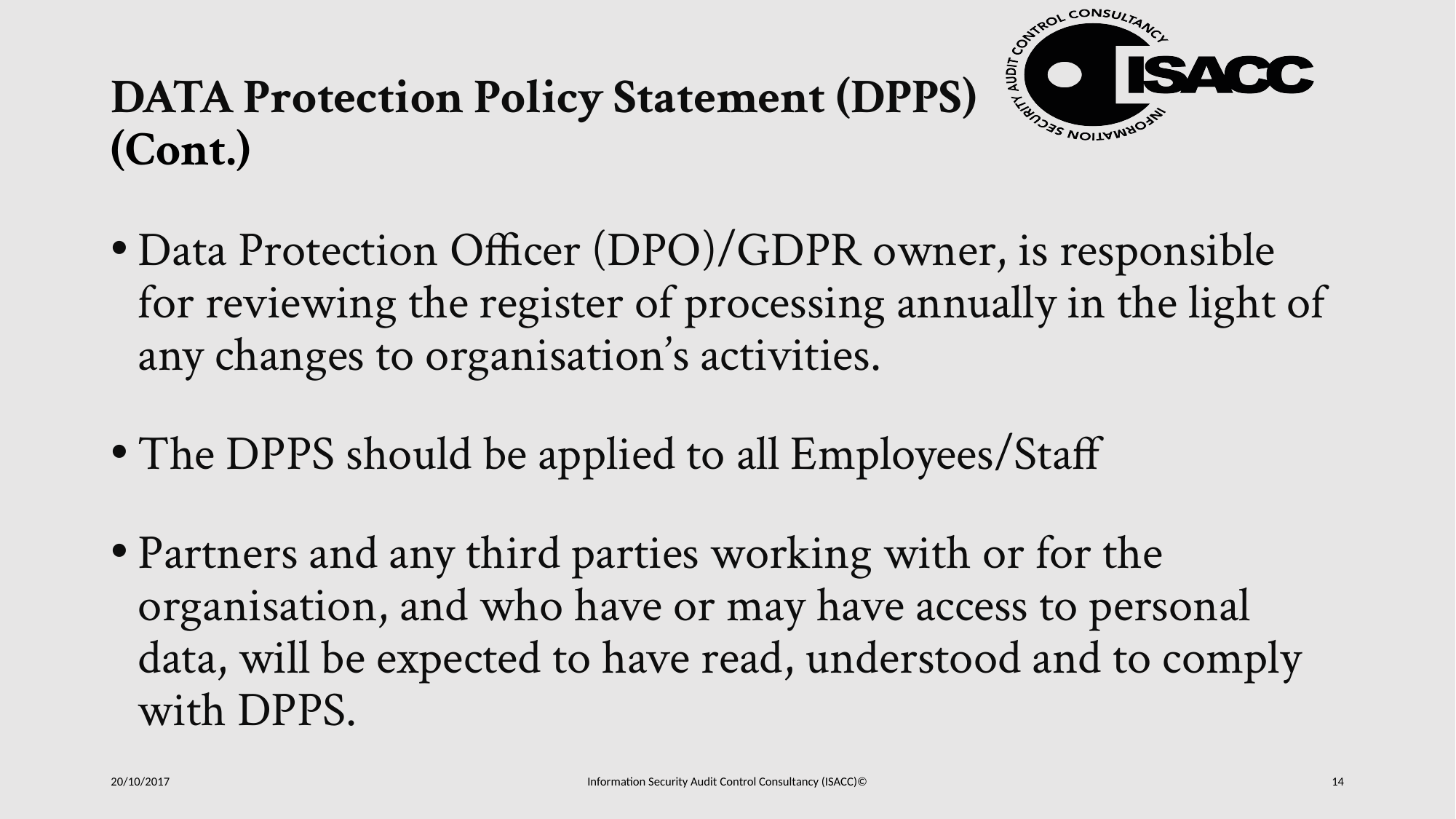

# DATA Protection Policy Statement (DPPS) (Cont.)
Data Protection Officer (DPO)/GDPR owner, is responsible for reviewing the register of processing annually in the light of any changes to organisation’s activities.

The DPPS should be applied to all Employees/Staff

Partners and any third parties working with or for the organisation, and who have or may have access to personal data, will be expected to have read, understood and to comply with DPPS.
20/10/2017
Information Security Audit Control Consultancy (ISACC)©
14